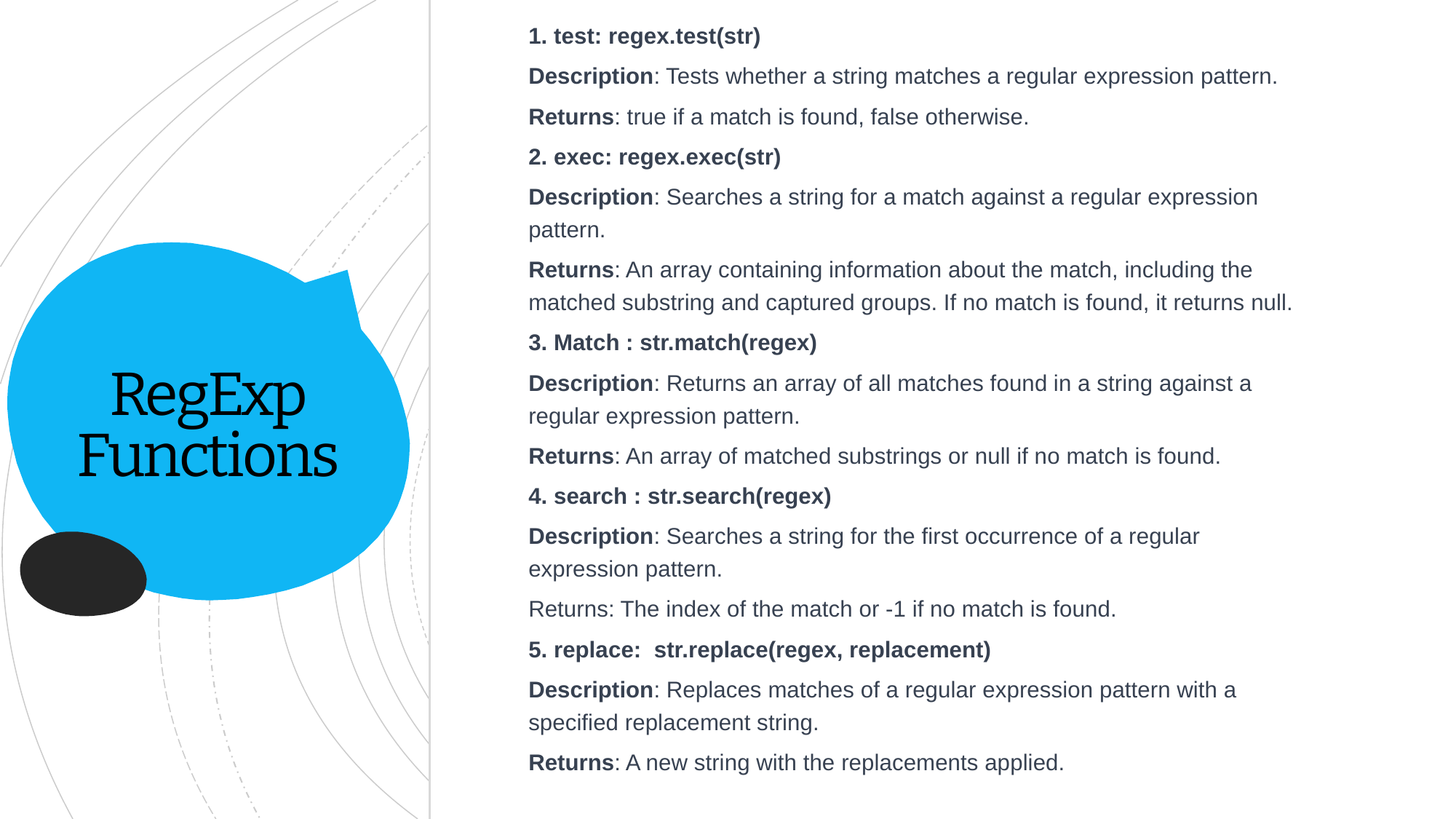

1. test: regex.test(str)
Description: Tests whether a string matches a regular expression pattern.
Returns: true if a match is found, false otherwise.
2. exec: regex.exec(str)
Description: Searches a string for a match against a regular expression pattern.
Returns: An array containing information about the match, including the matched substring and captured groups. If no match is found, it returns null.
3. Match : str.match(regex)
Description: Returns an array of all matches found in a string against a regular expression pattern.
Returns: An array of matched substrings or null if no match is found.
4. search : str.search(regex)
Description: Searches a string for the first occurrence of a regular expression pattern.
Returns: The index of the match or -1 if no match is found.
5. replace:  str.replace(regex, replacement)
Description: Replaces matches of a regular expression pattern with a specified replacement string.
Returns: A new string with the replacements applied.
# RegExp Functions